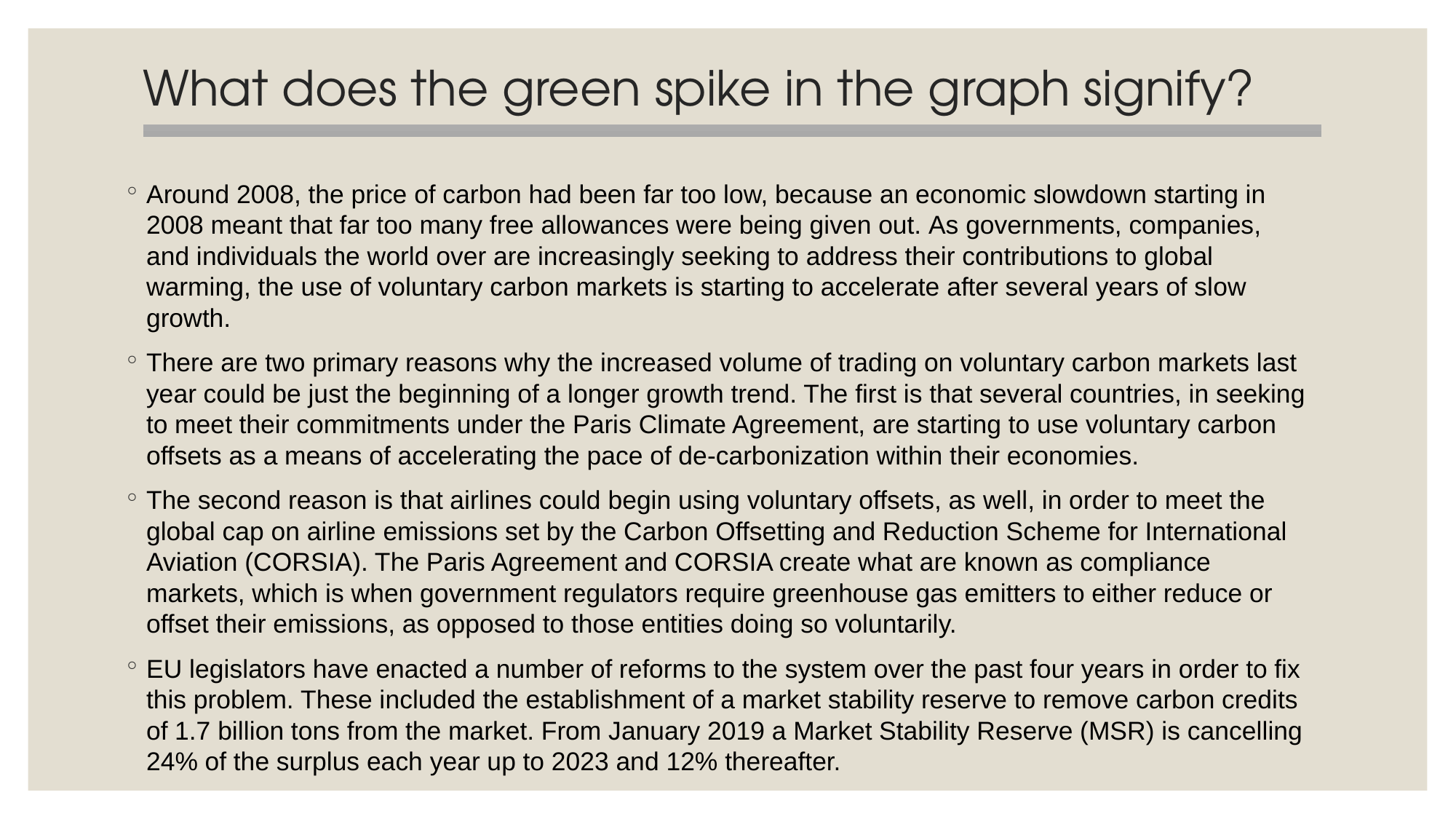

# What does the green spike in the graph signify?

Around 2008, the price of carbon had been far too low, because an economic slowdown starting in 2008 meant that far too many free allowances were being given out. As governments, companies, and individuals the world over are increasingly seeking to address their contributions to global warming, the use of voluntary carbon markets is starting to accelerate after several years of slow growth.
There are two primary reasons why the increased volume of trading on voluntary carbon markets last year could be just the beginning of a longer growth trend. The first is that several countries, in seeking to meet their commitments under the Paris Climate Agreement, are starting to use voluntary carbon offsets as a means of accelerating the pace of de-carbonization within their economies.
The second reason is that airlines could begin using voluntary offsets, as well, in order to meet the global cap on airline emissions set by the Carbon Offsetting and Reduction Scheme for International Aviation (CORSIA). The Paris Agreement and CORSIA create what are known as compliance markets, which is when government regulators require greenhouse gas emitters to either reduce or offset their emissions, as opposed to those entities doing so voluntarily.
EU legislators have enacted a number of reforms to the system over the past four years in order to fix this problem. These included the establishment of a market stability reserve to remove carbon credits of 1.7 billion tons from the market. From January 2019 a Market Stability Reserve (MSR) is cancelling 24% of the surplus each year up to 2023 and 12% thereafter.